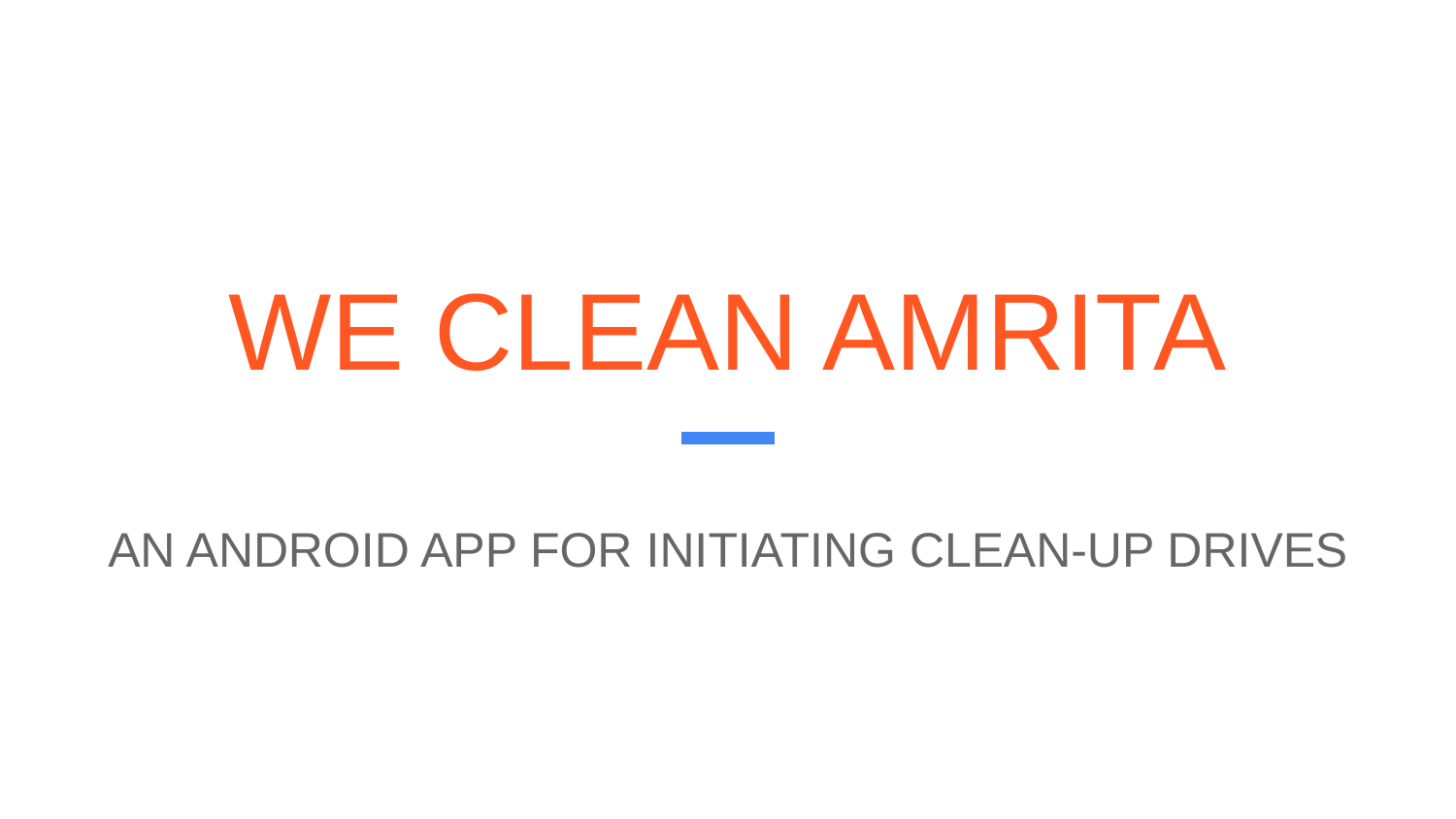

# WE CLEAN AMRITA
AN ANDROID APP FOR INITIATING CLEAN-UP DRIVES